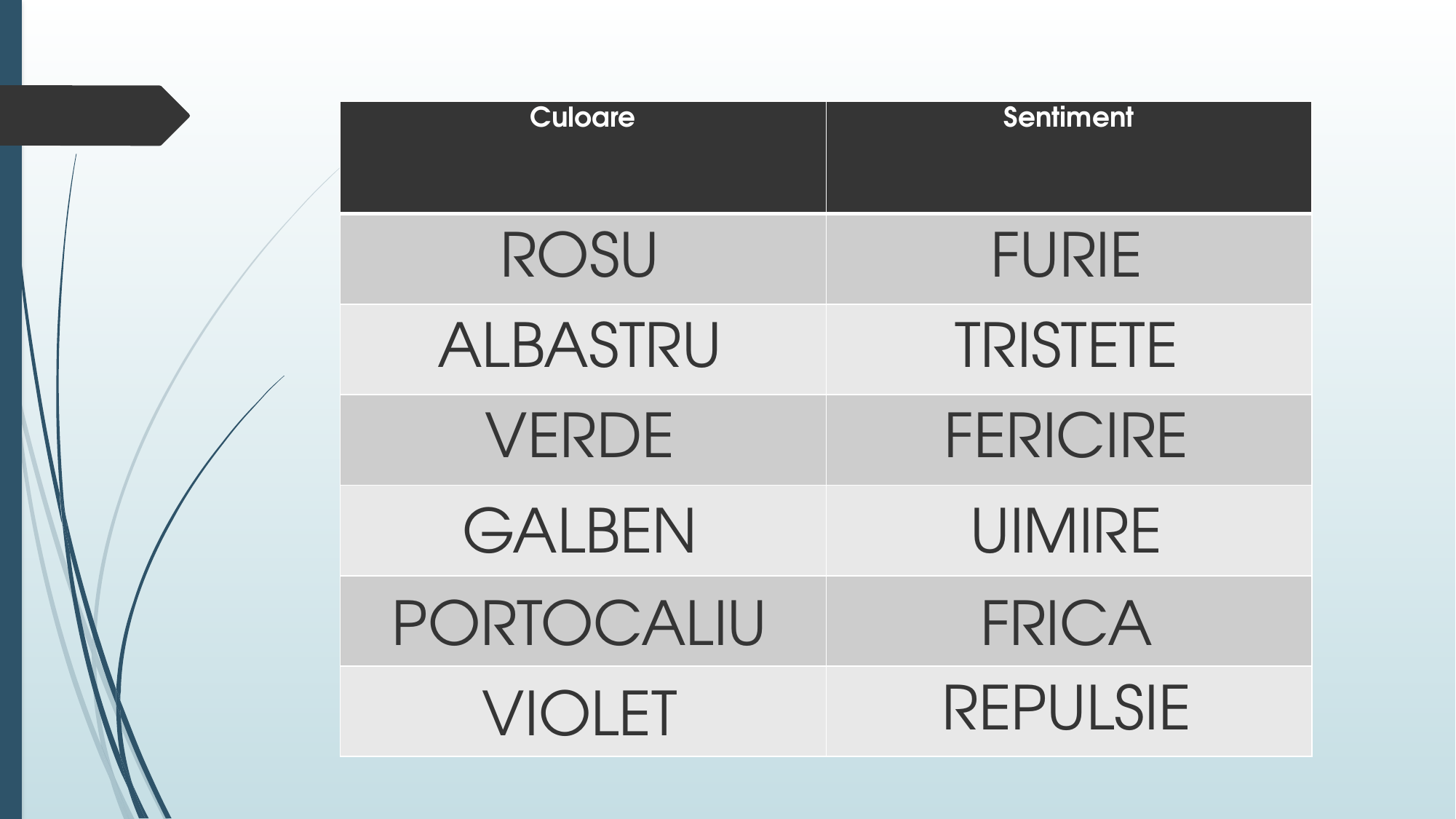

| Culoare | Sentiment |
| --- | --- |
|  |  |
|  |  |
|  |  |
|  |  |
|  |  |
|  |  |
ROSU
FURIE
ALBASTRU
TRISTETE
VERDE
FERICIRE
GALBEN
UIMIRE
PORTOCALIU
FRICA
REPULSIE
VIOLET